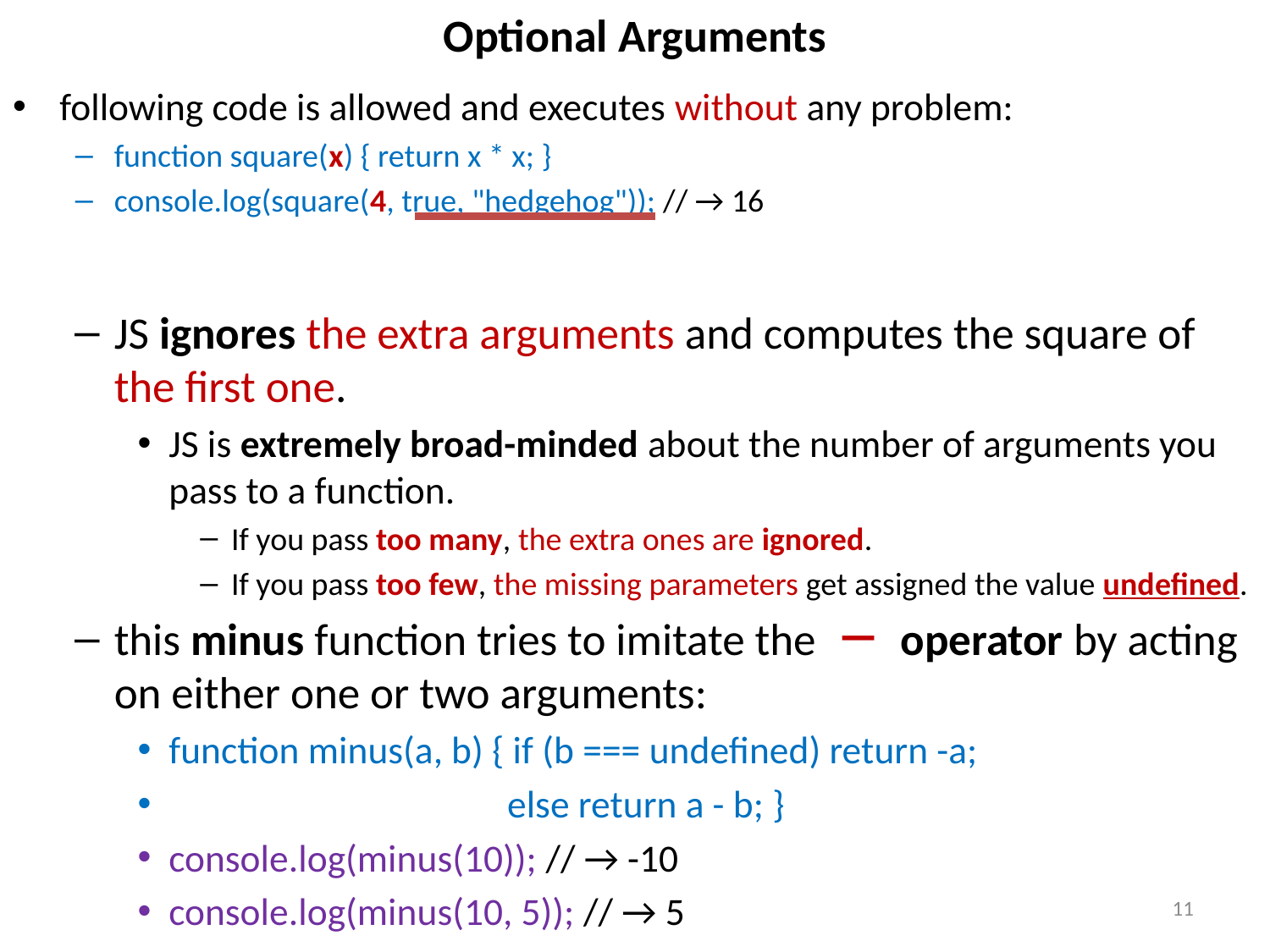

# Optional Arguments
following code is allowed and executes without any problem:
function square(x) { return x * x; }
console.log(square(4, true, "hedgehog")); // → 16

JS ignores the extra arguments and computes the square of the first one.
JS is extremely broad-minded about the number of arguments you pass to a function.
If you pass too many, the extra ones are ignored.
If you pass too few, the missing parameters get assigned the value undefined.
this minus function tries to imitate the － operator by acting on either one or two arguments:
function minus(a, b) { if (b === undefined) return -a;
                                       else return a - b; }
console.log(minus(10)); // → -10
console.log(minus(10, 5)); // → 5

11